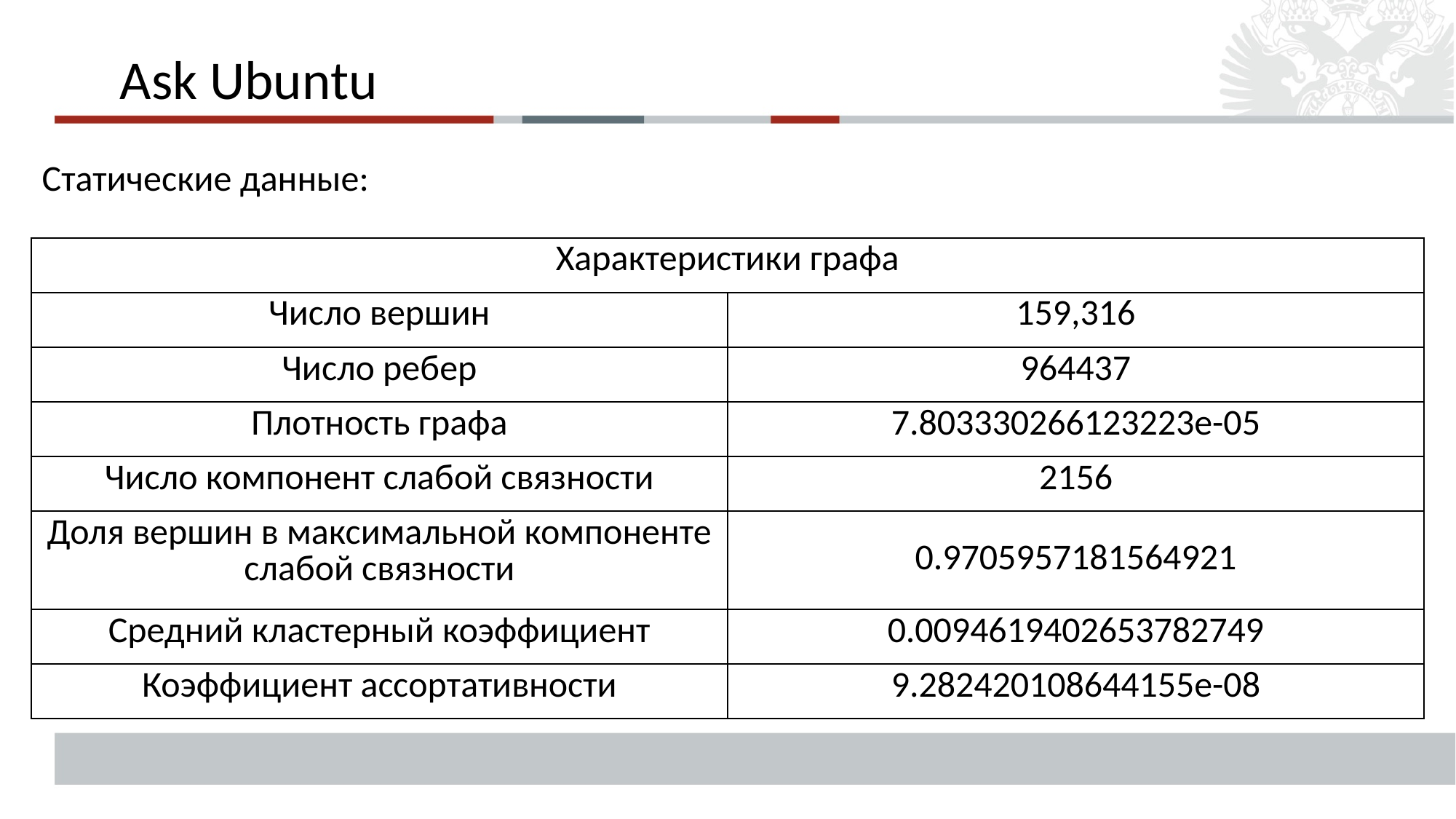

Ask Ubuntu
Статические данные:
| Характеристики графа |  |
| --- | --- |
| Число вершин | 159,316 |
| Число ребер | 964437 |
| Плотность графа | 7.803330266123223e-05 |
| Число компонент слабой связности | 2156 |
| Доля вершин в максимальной компоненте слабой связности | 0.9705957181564921 |
| Средний кластерный коэффициент | 0.0094619402653782749 |
| Коэффициент ассортативности | 9.282420108644155e-08 |